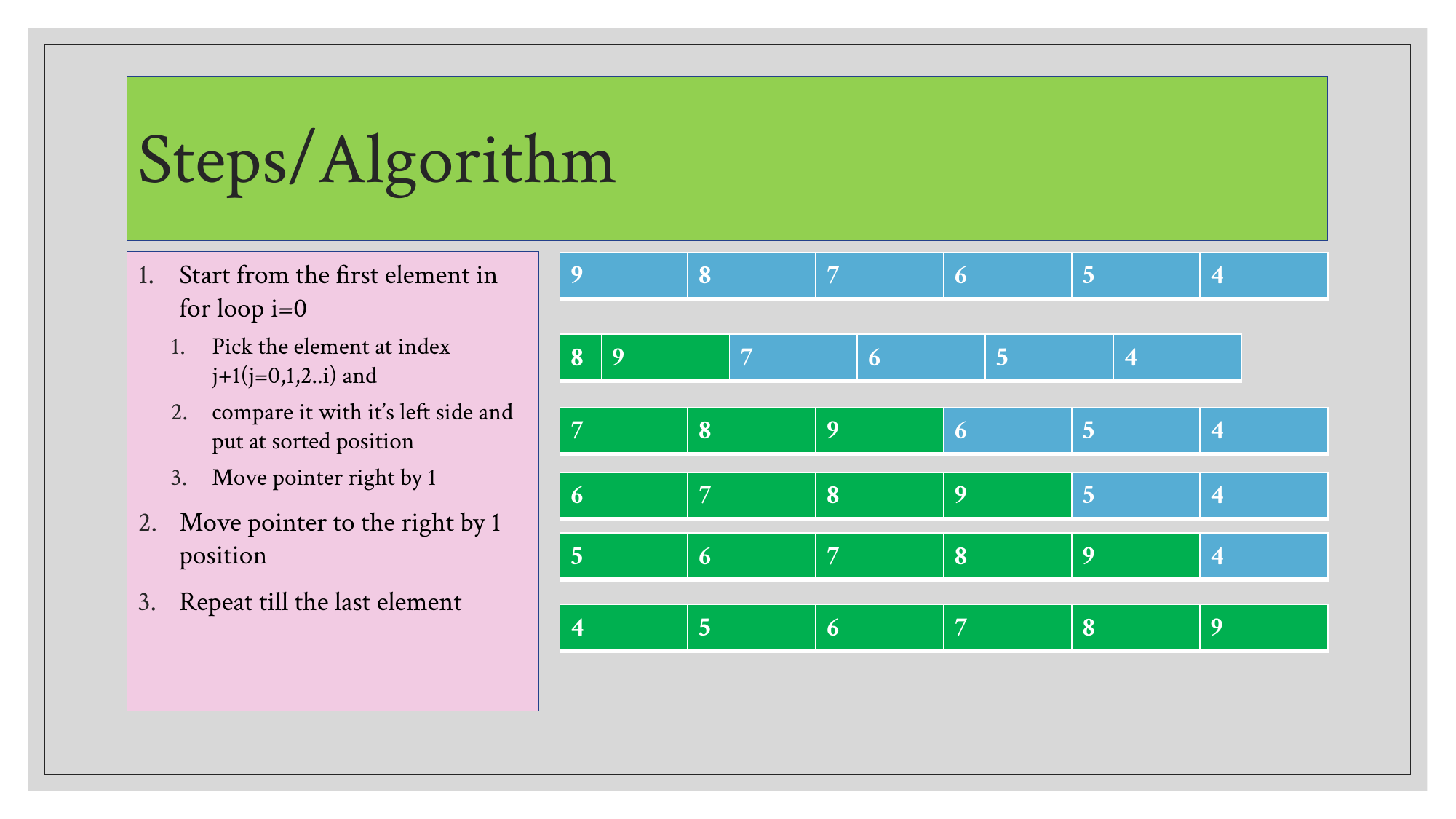

# Steps/Algorithm
Start from the first element in for loop i=0
Pick the element at index j+1(j=0,1,2..i) and
compare it with it’s left side and put at sorted position
Move pointer right by 1
Move pointer to the right by 1 position
Repeat till the last element
| 9 | 8 | 7 | 6 | 5 | 4 |
| --- | --- | --- | --- | --- | --- |
| 8 | 9 | 7 | 6 | 5 | 4 |
| --- | --- | --- | --- | --- | --- |
| 7 | 8 | 9 | 6 | 5 | 4 |
| --- | --- | --- | --- | --- | --- |
| 6 | 7 | 8 | 9 | 5 | 4 |
| --- | --- | --- | --- | --- | --- |
| 5 | 6 | 7 | 8 | 9 | 4 |
| --- | --- | --- | --- | --- | --- |
| 4 | 5 | 6 | 7 | 8 | 9 |
| --- | --- | --- | --- | --- | --- |